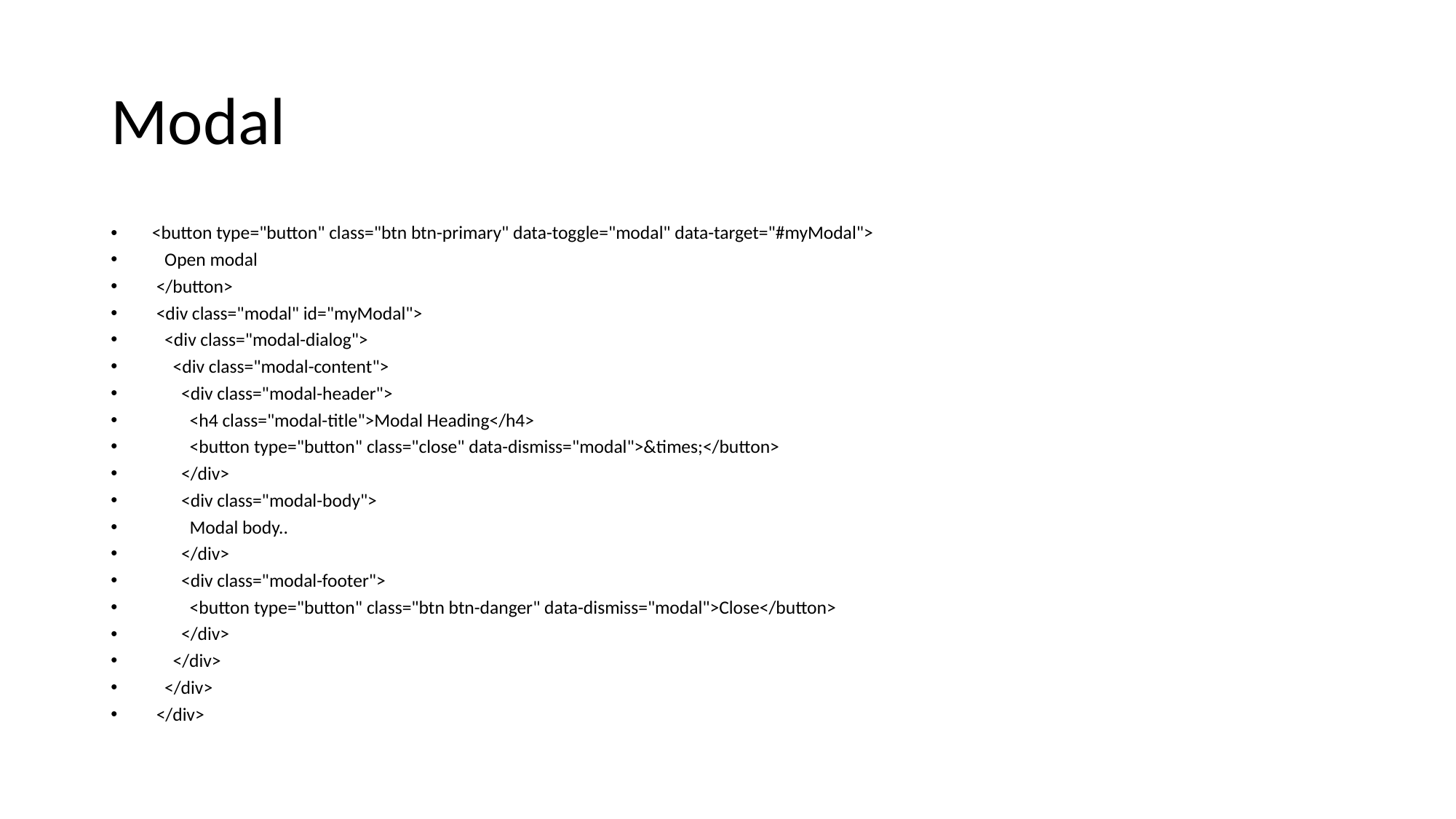

# Modal
 <button type="button" class="btn btn-primary" data-toggle="modal" data-target="#myModal">
    Open modal
  </button>
  <div class="modal" id="myModal">
    <div class="modal-dialog">
      <div class="modal-content">
        <div class="modal-header">
          <h4 class="modal-title">Modal Heading</h4>
          <button type="button" class="close" data-dismiss="modal">&times;</button>
        </div>
        <div class="modal-body">
          Modal body..
        </div>
        <div class="modal-footer">
          <button type="button" class="btn btn-danger" data-dismiss="modal">Close</button>
        </div>
      </div>
    </div>
  </div>